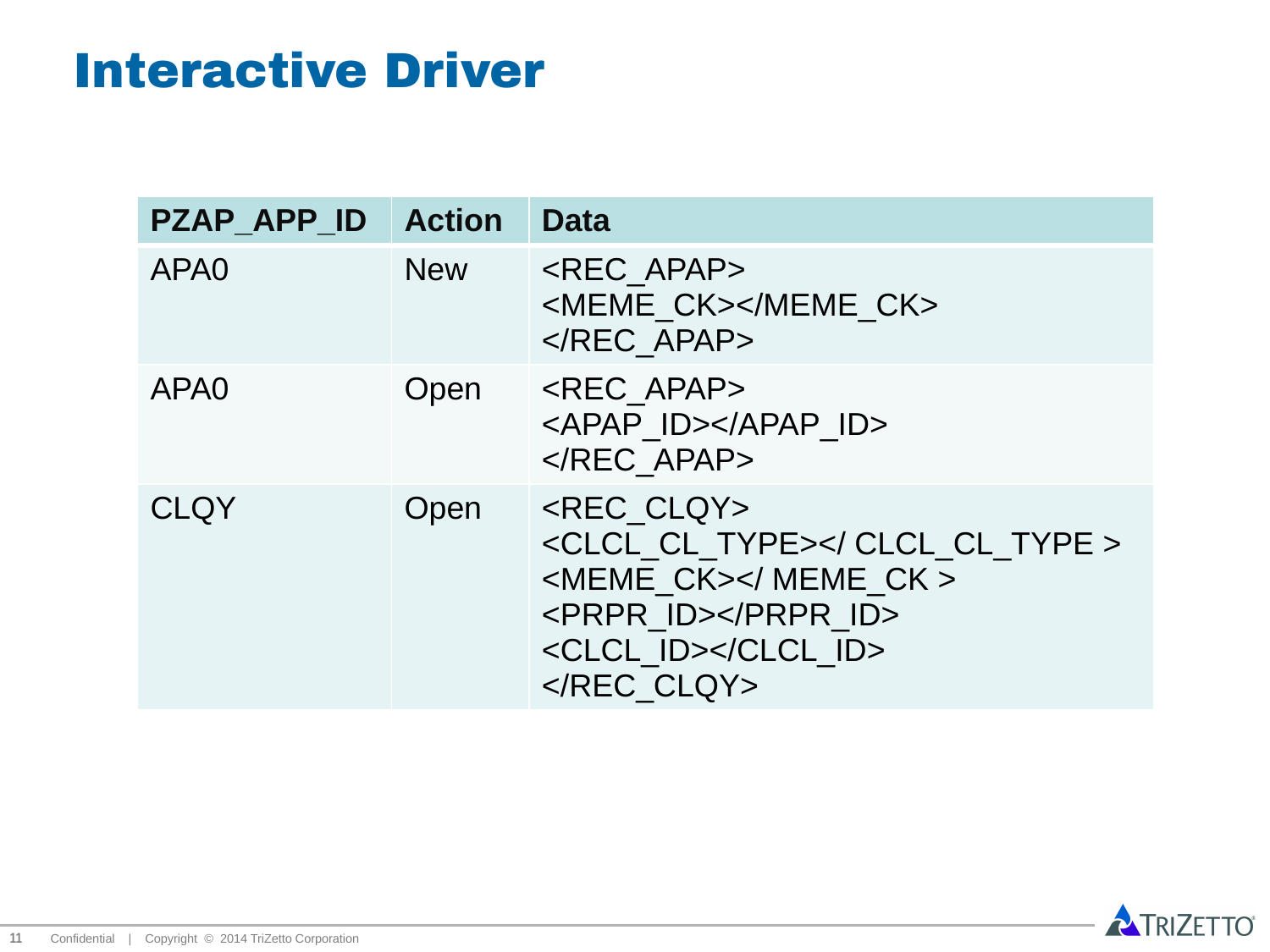

# Interactive Driver
| PZAP\_APP\_ID | Action | Data |
| --- | --- | --- |
| APA0 | New | <REC\_APAP> <MEME\_CK></MEME\_CK> </REC\_APAP> |
| APA0 | Open | <REC\_APAP> <APAP\_ID></APAP\_ID> </REC\_APAP> |
| CLQY | Open | <REC\_CLQY> <CLCL\_CL\_TYPE></ CLCL\_CL\_TYPE > <MEME\_CK></ MEME\_CK > <PRPR\_ID></PRPR\_ID> <CLCL\_ID></CLCL\_ID> </REC\_CLQY> |